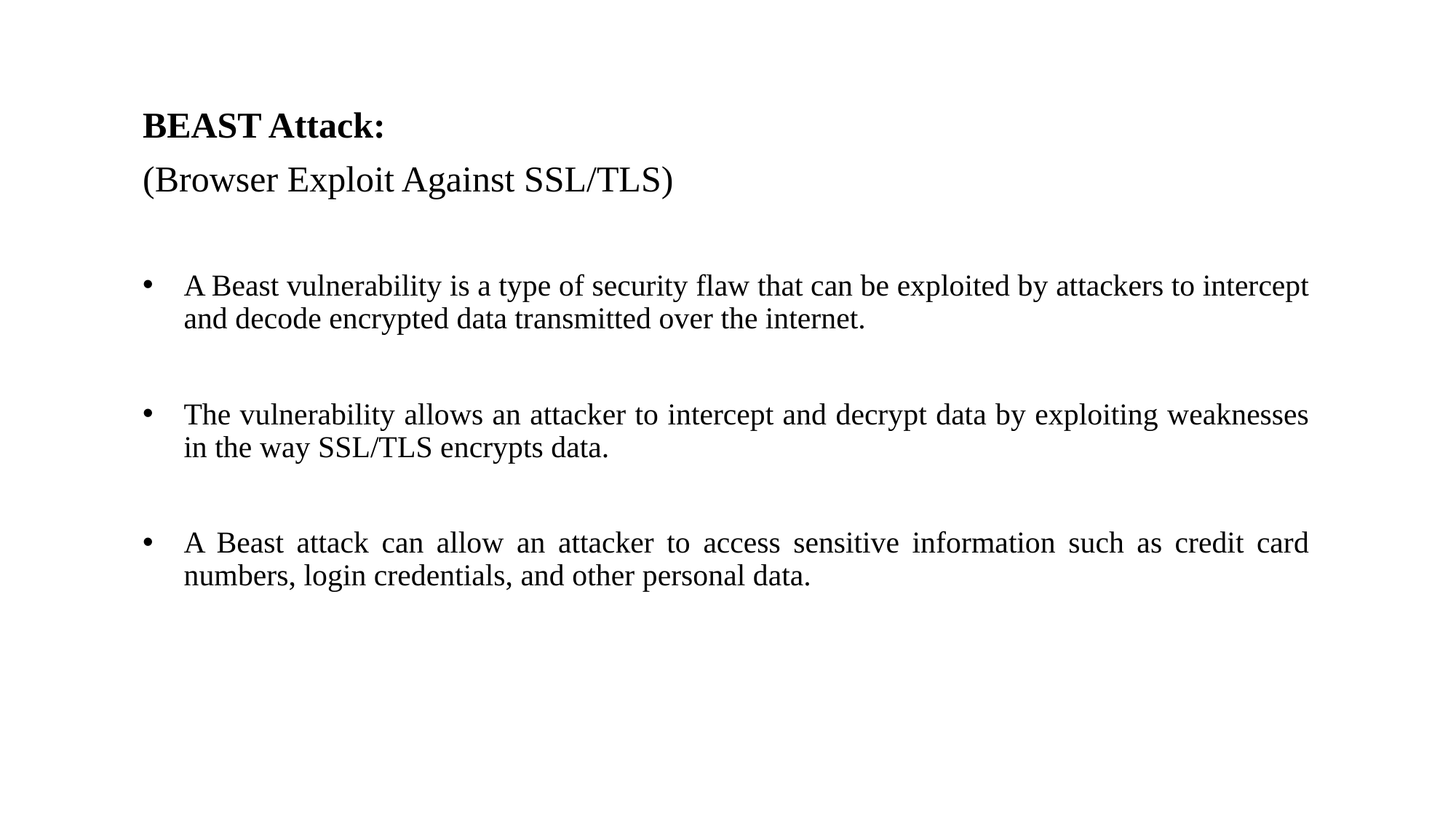

BEAST Attack:
(Browser Exploit Against SSL/TLS)

A Beast vulnerability is a type of security flaw that can be exploited by attackers to intercept and decode encrypted data transmitted over the internet.

The vulnerability allows an attacker to intercept and decrypt data by exploiting weaknesses in the way SSL/TLS encrypts data.

A Beast attack can allow an attacker to access sensitive information such as credit card numbers, login credentials, and other personal data.